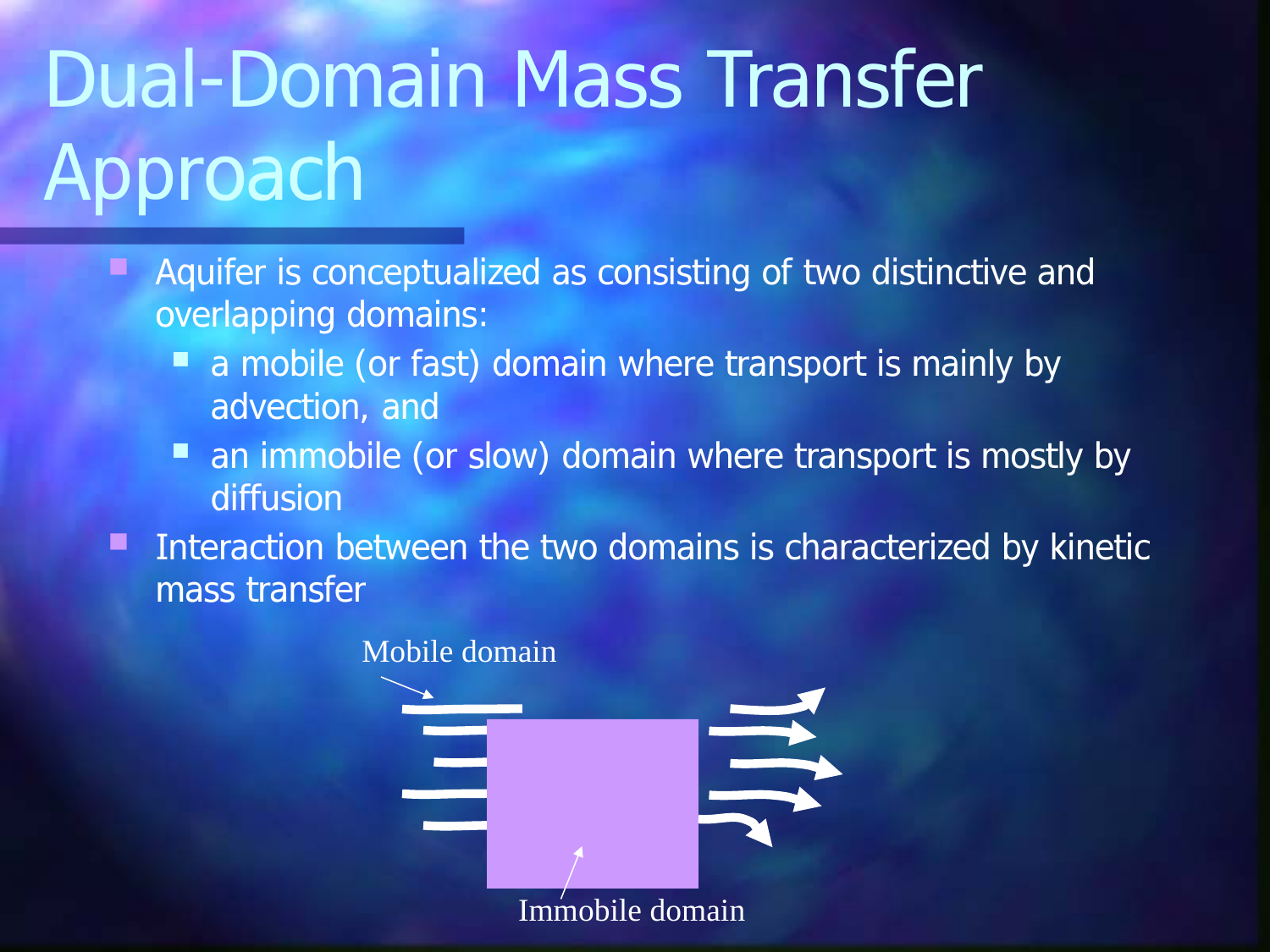

# Dual-Domain Mass Transfer Approach
Aquifer is conceptualized as consisting of two distinctive and overlapping domains:
a mobile (or fast) domain where transport is mainly by advection, and
an immobile (or slow) domain where transport is mostly by diffusion
Interaction between the two domains is characterized by kinetic mass transfer
Mobile domain

Immobile domain